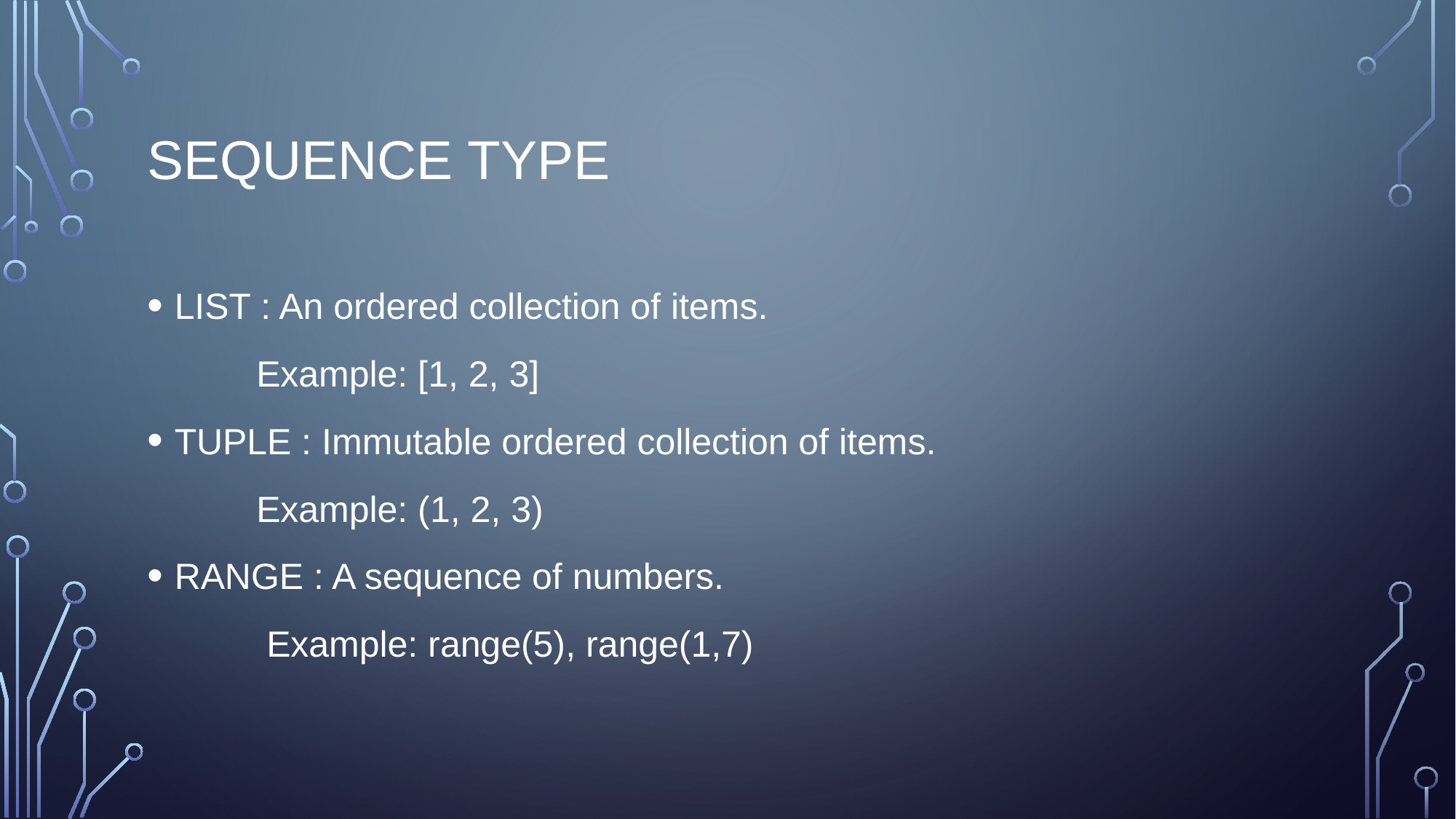

# Sequence Type
LIST : An ordered collection of items.
	Example: [1, 2, 3]
TUPLE : Immutable ordered collection of items.
	Example: (1, 2, 3)
RANGE : A sequence of numbers.
	 Example: range(5), range(1,7)